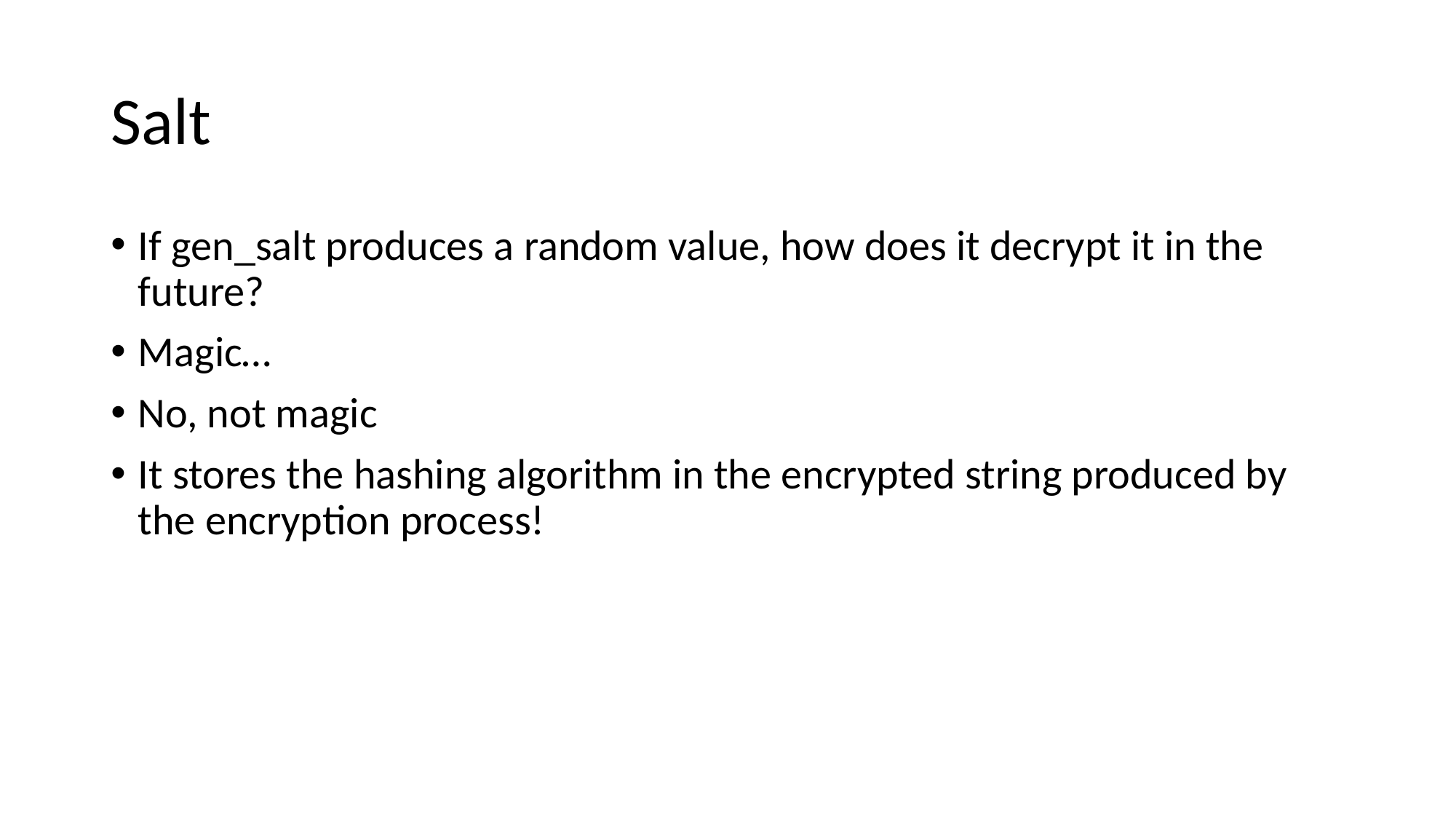

# Salt
If gen_salt produces a random value, how does it decrypt it in the future?
Magic…
No, not magic
It stores the hashing algorithm in the encrypted string produced by the encryption process!